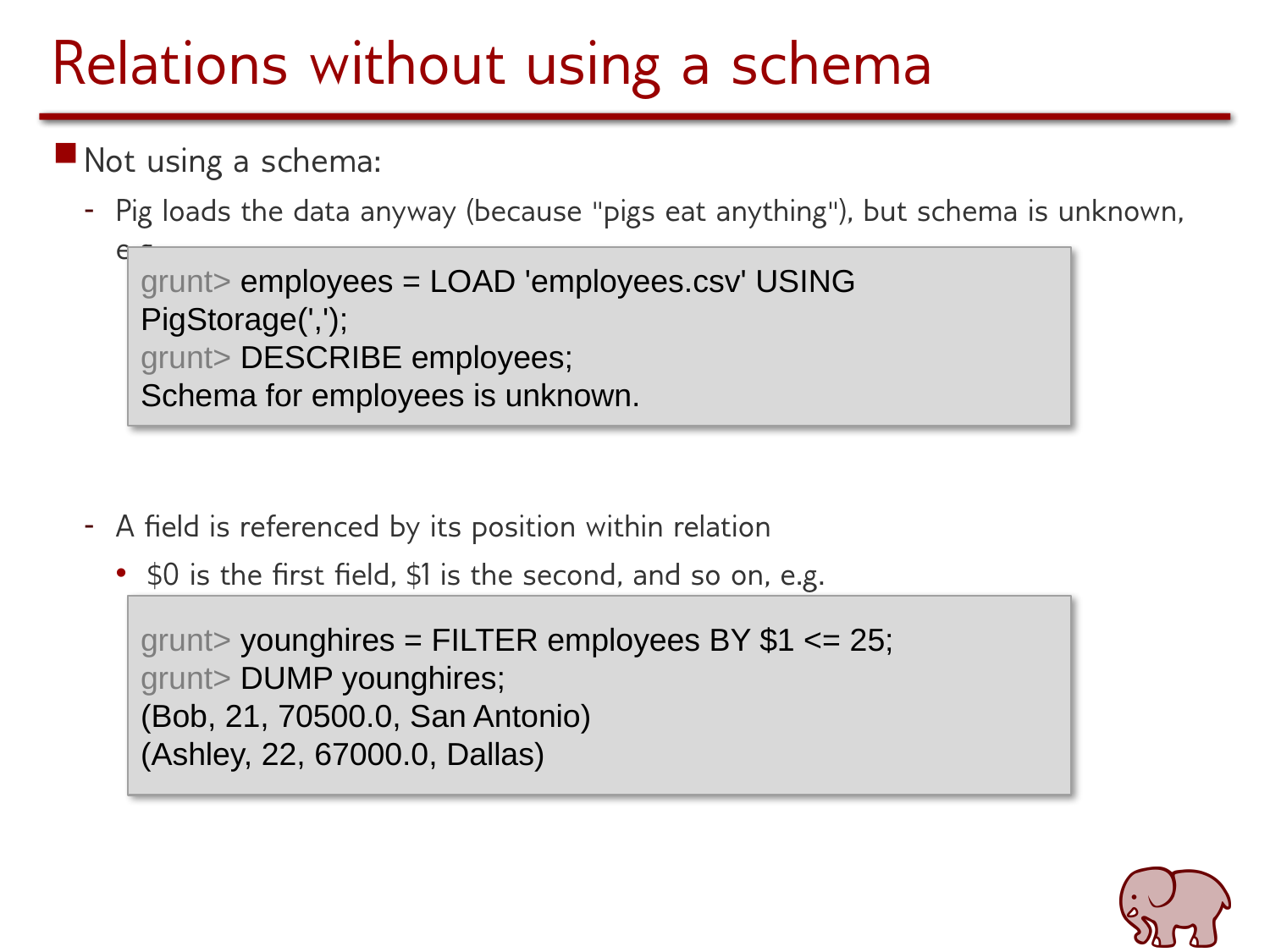

# Relations without using a schema
Not using a schema:
Pig loads the data anyway (because "pigs eat anything"), but schema is unknown, e.g.
A field is referenced by its position within relation
$0 is the first field, $1 is the second, and so on, e.g.

grunt> employees = LOAD 'employees.csv' USING PigStorage(',');
grunt> DESCRIBE employees;
Schema for employees is unknown.
grunt> younghires = FILTER employees BY $1 <= 25;
grunt> DUMP younghires;
(Bob, 21, 70500.0, San Antonio)
(Ashley, 22, 67000.0, Dallas)